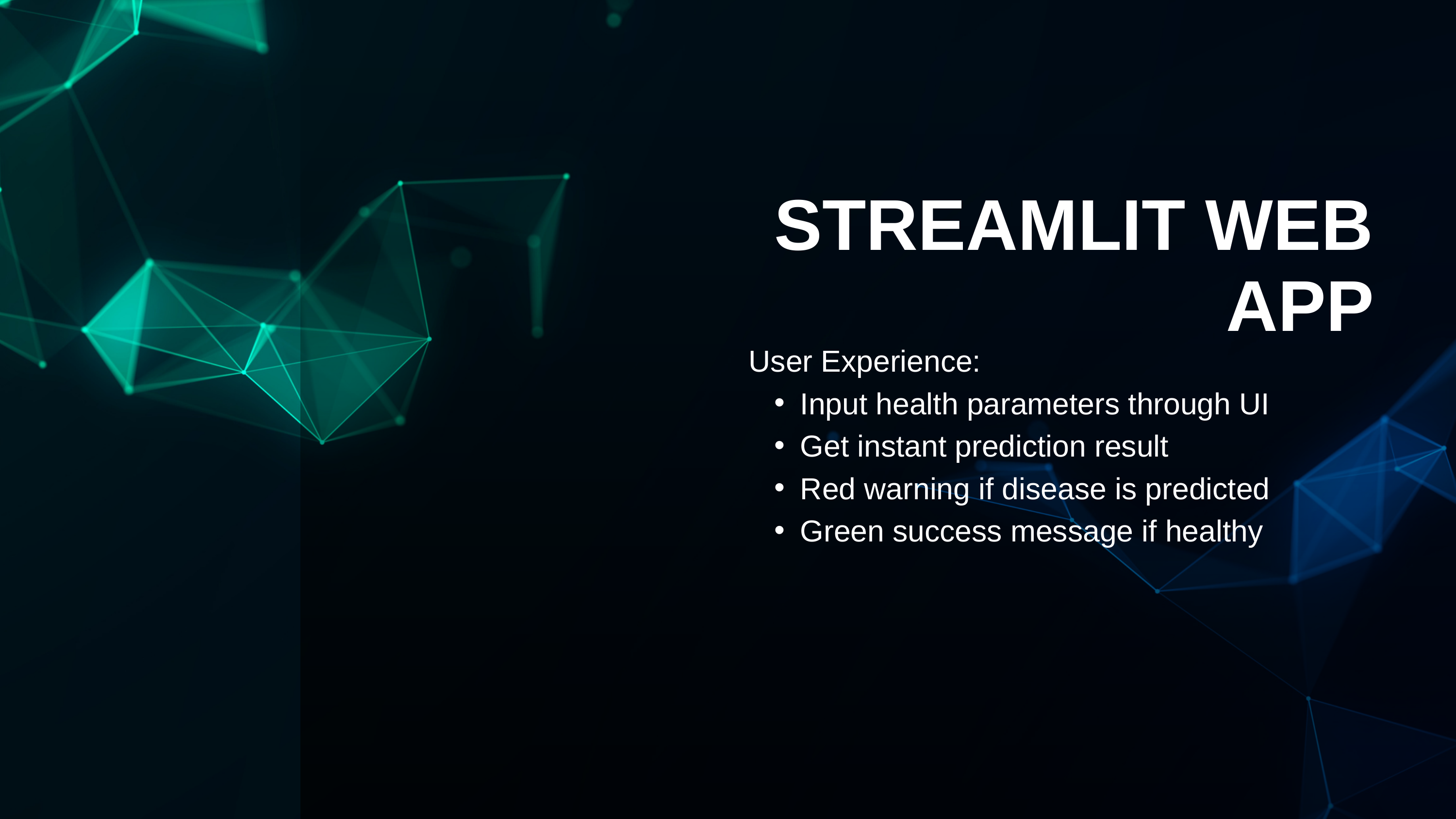

STREAMLIT WEB APP
User Experience:
Input health parameters through UI
Get instant prediction result
Red warning if disease is predicted
Green success message if healthy